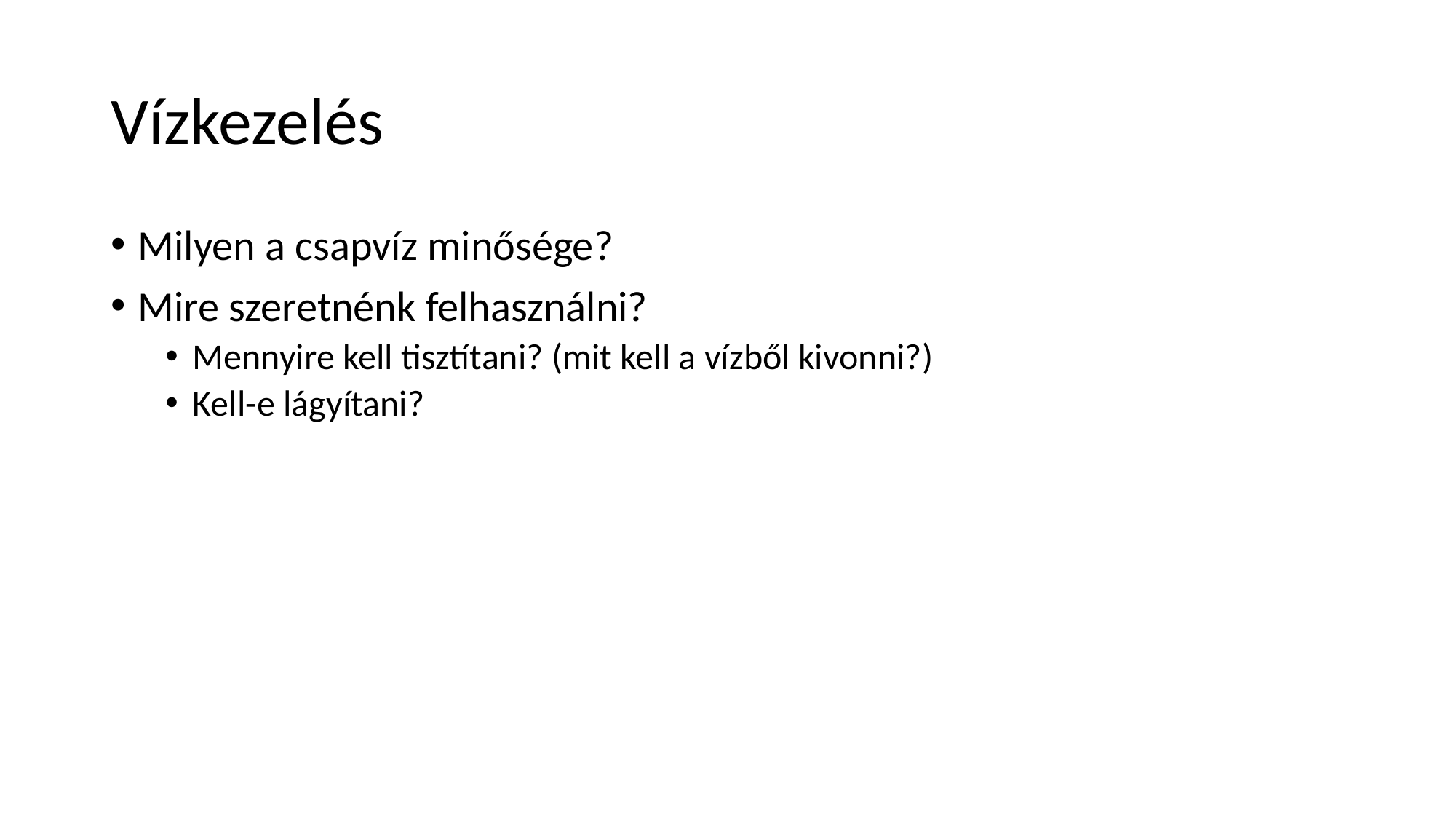

# Vízkezelés
Milyen a csapvíz minősége?
Mire szeretnénk felhasználni?
Mennyire kell tisztítani? (mit kell a vízből kivonni?)
Kell-e lágyítani?